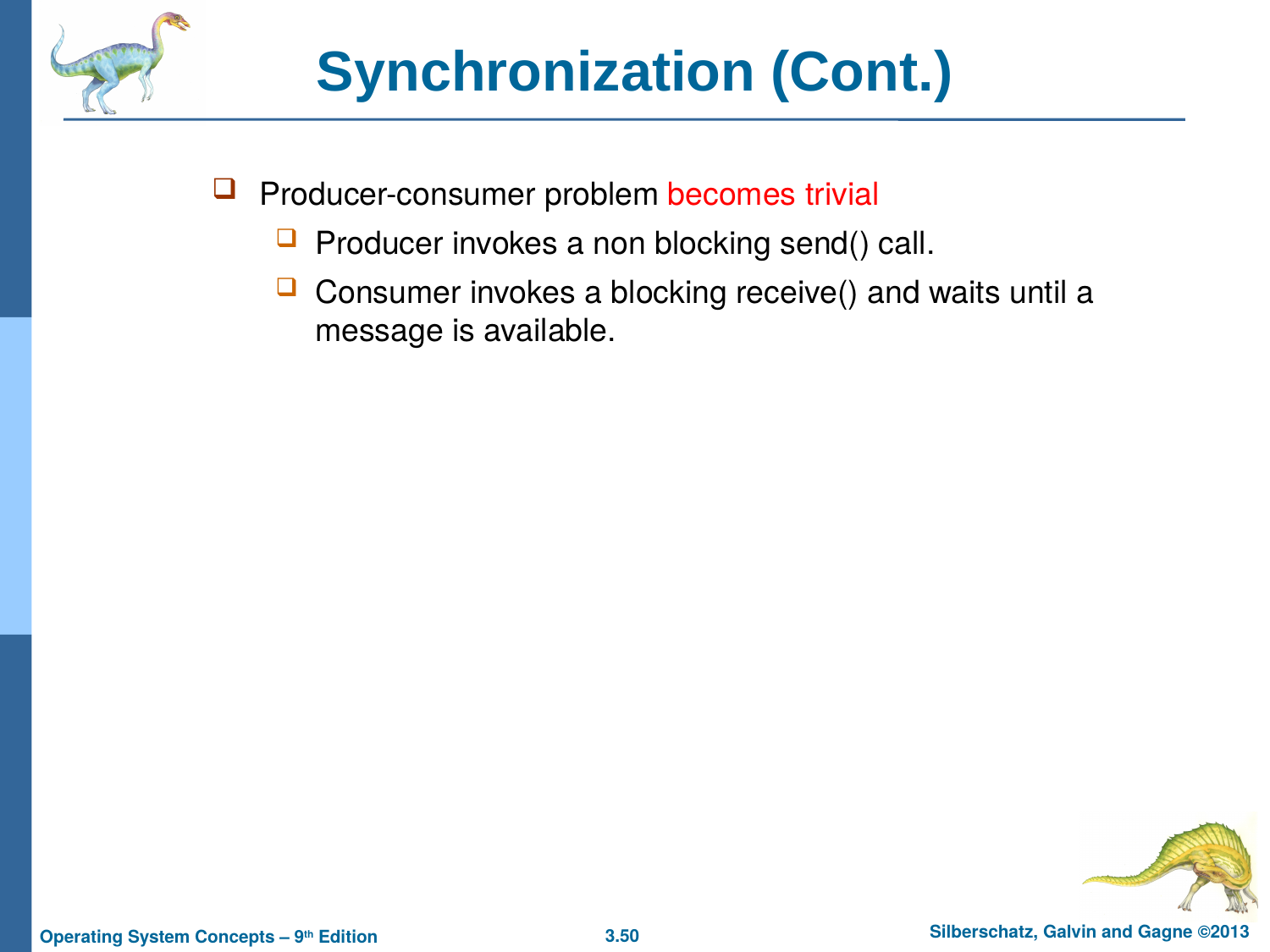

# Synchronization (Cont.)
Producer-consumer problem becomes trivial
Producer invokes a non blocking send() call.
Consumer invokes a blocking receive() and waits until a message is available.